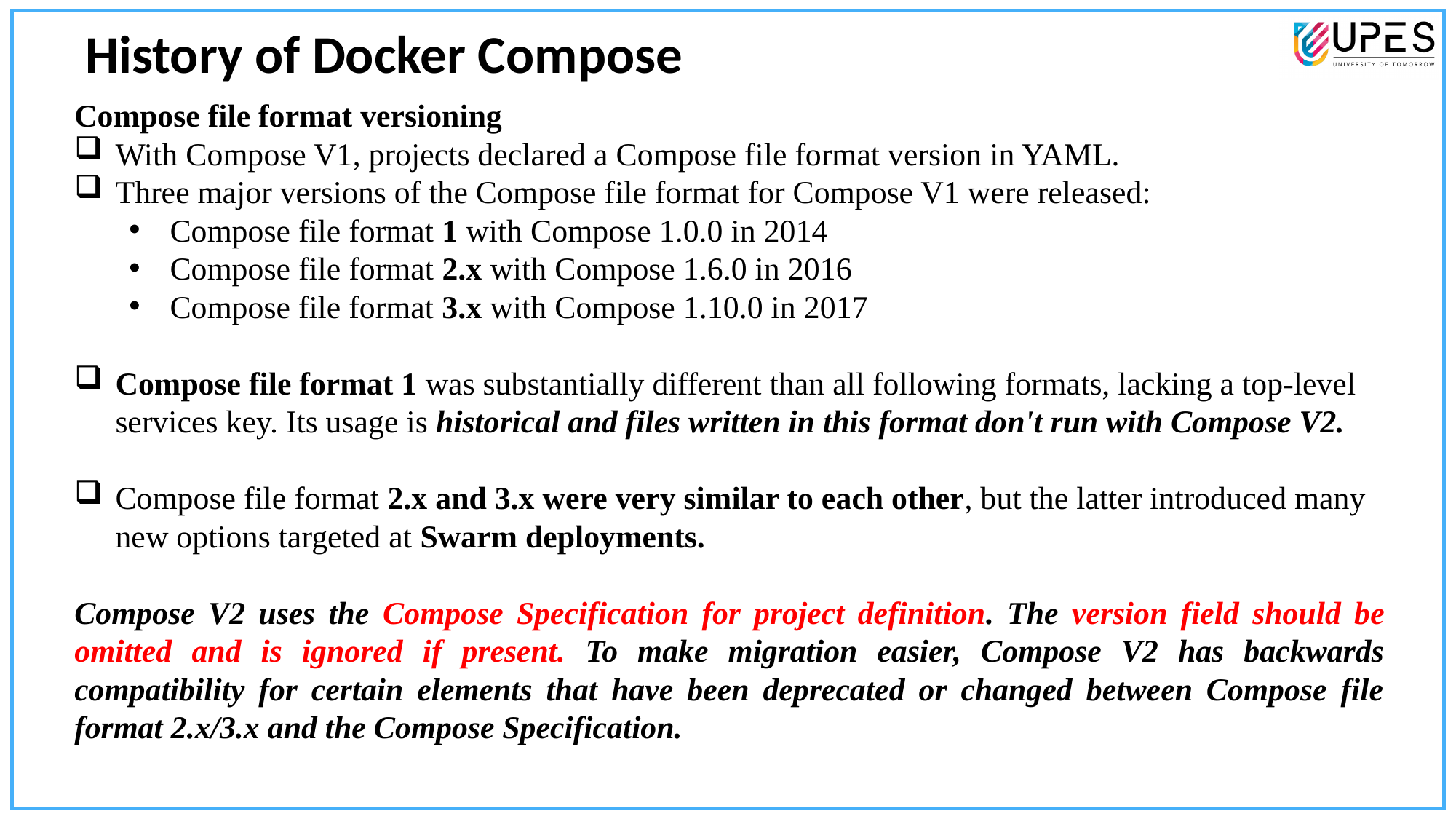

History of Docker Compose
Compose file format versioning
With Compose V1, projects declared a Compose file format version in YAML.
Three major versions of the Compose file format for Compose V1 were released:
Compose file format 1 with Compose 1.0.0 in 2014
Compose file format 2.x with Compose 1.6.0 in 2016
Compose file format 3.x with Compose 1.10.0 in 2017

Compose file format 1 was substantially different than all following formats, lacking a top-level services key. Its usage is historical and files written in this format don't run with Compose V2.

Compose file format 2.x and 3.x were very similar to each other, but the latter introduced many new options targeted at Swarm deployments.

Compose V2 uses the Compose Specification for project definition. The version field should be omitted and is ignored if present. To make migration easier, Compose V2 has backwards compatibility for certain elements that have been deprecated or changed between Compose file format 2.x/3.x and the Compose Specification.